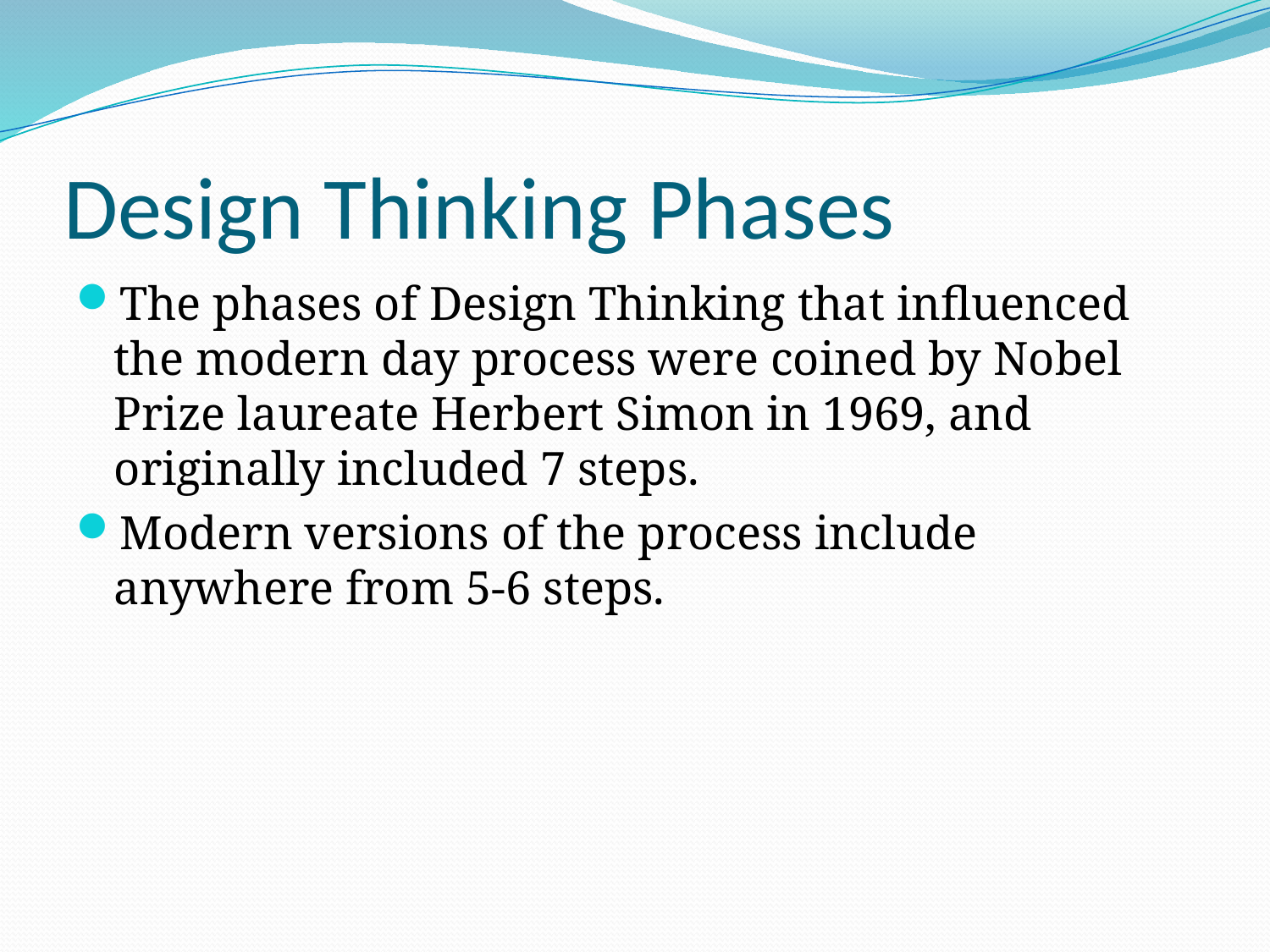

# Design Thinking Phases
The phases of Design Thinking that influenced the modern day process were coined by Nobel Prize laureate Herbert Simon in 1969, and originally included 7 steps.
Modern versions of the process include anywhere from 5-6 steps.